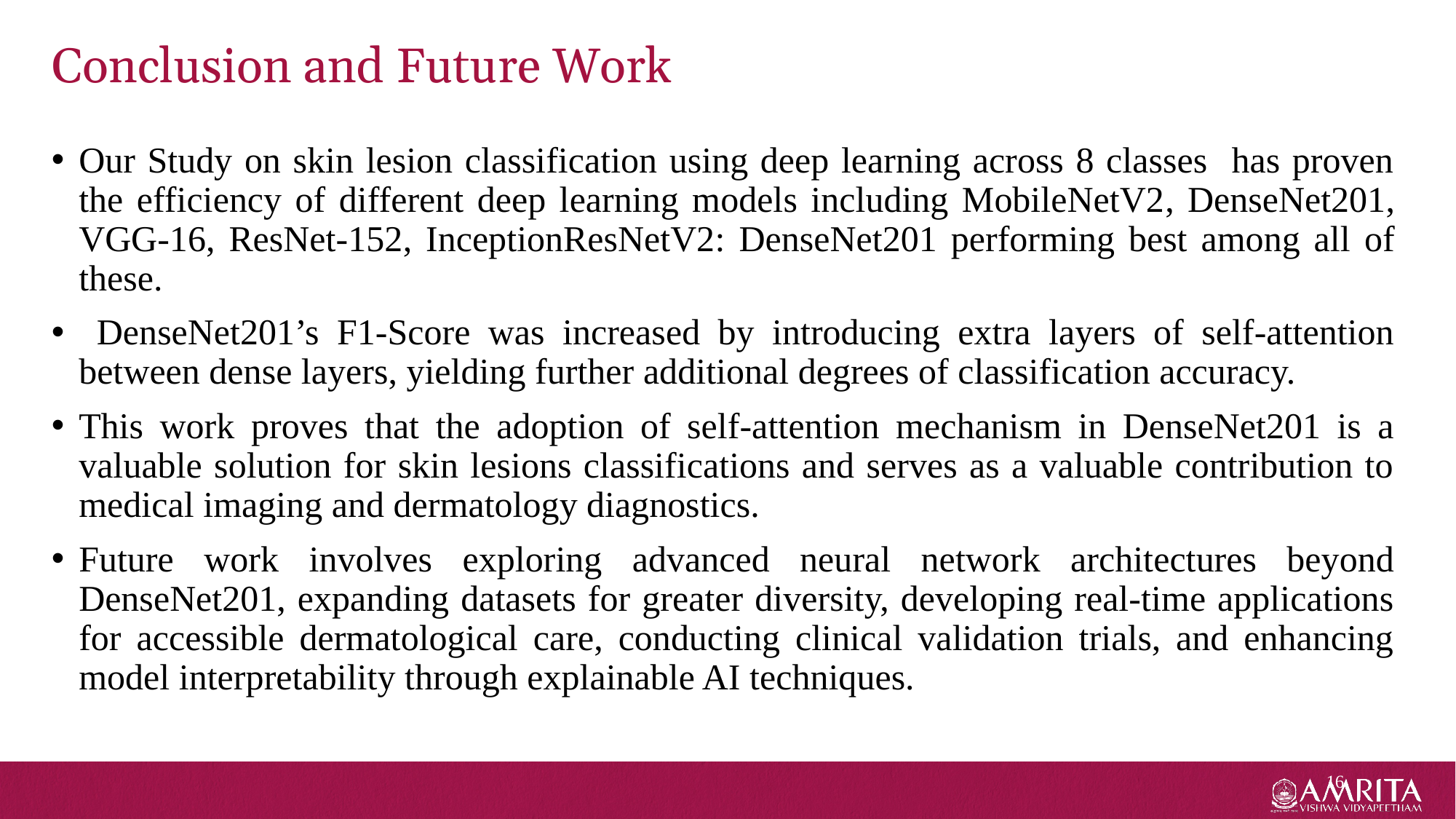

# Conclusion and Future Work
Our Study on skin lesion classification using deep learning across 8 classes  has proven the efficiency of different deep learning models including MobileNetV2, DenseNet201, VGG-16, ResNet-152, InceptionResNetV2: DenseNet201 performing best among all of these.
 DenseNet201’s F1-Score was increased by introducing extra layers of self-attention between dense layers, yielding further additional degrees of classification accuracy.
This work proves that the adoption of self-attention mechanism in DenseNet201 is a valuable solution for skin lesions classifications and serves as a valuable contribution to medical imaging and dermatology diagnostics.
Future work involves exploring advanced neural network architectures beyond DenseNet201, expanding datasets for greater diversity, developing real-time applications for accessible dermatological care, conducting clinical validation trials, and enhancing model interpretability through explainable AI techniques.
16